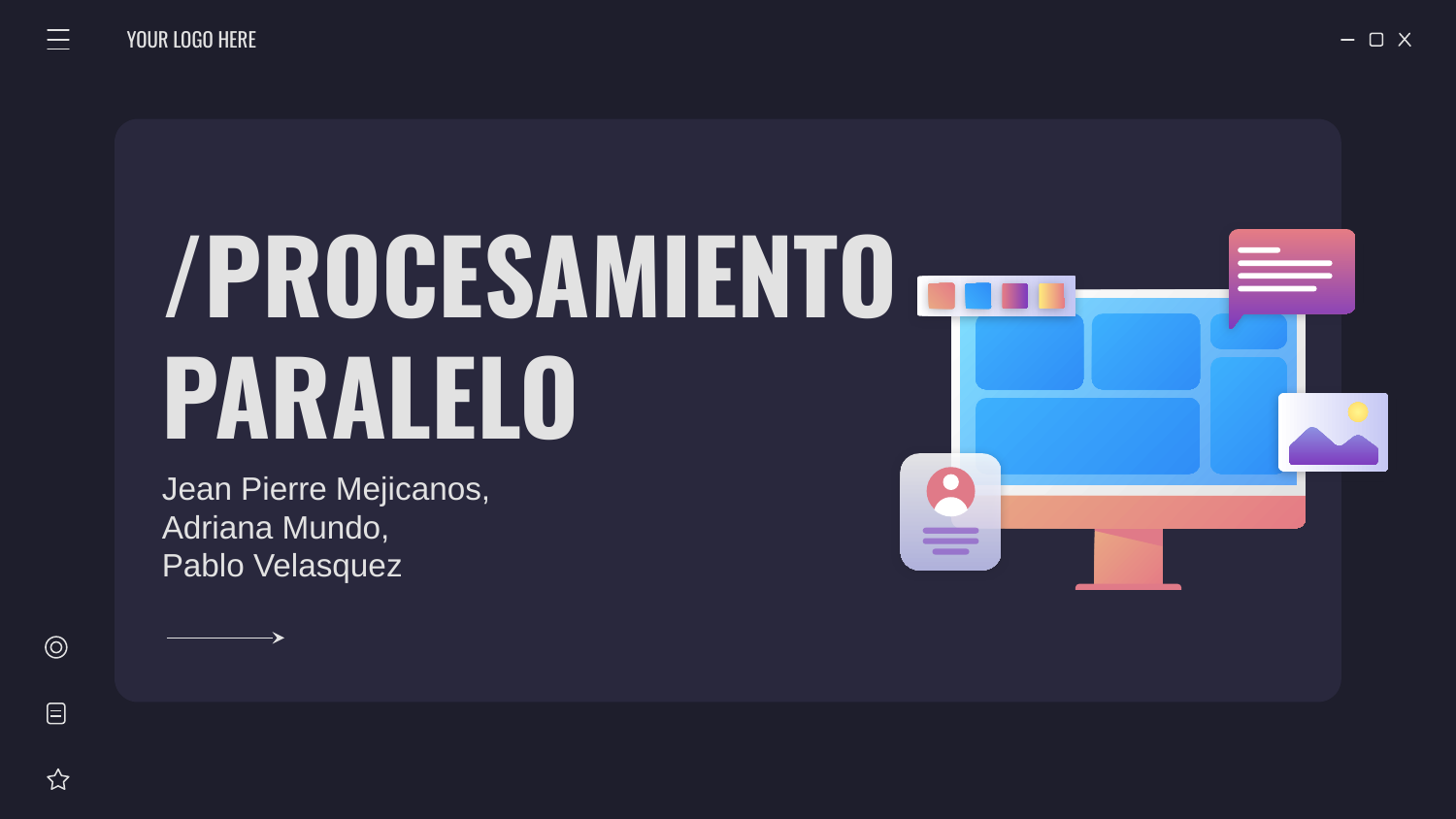

YOUR LOGO HERE

# /PROCESAMIENTO
PARALELO

Jean Pierre Mejicanos, Adriana Mundo,
Pablo Velasquez